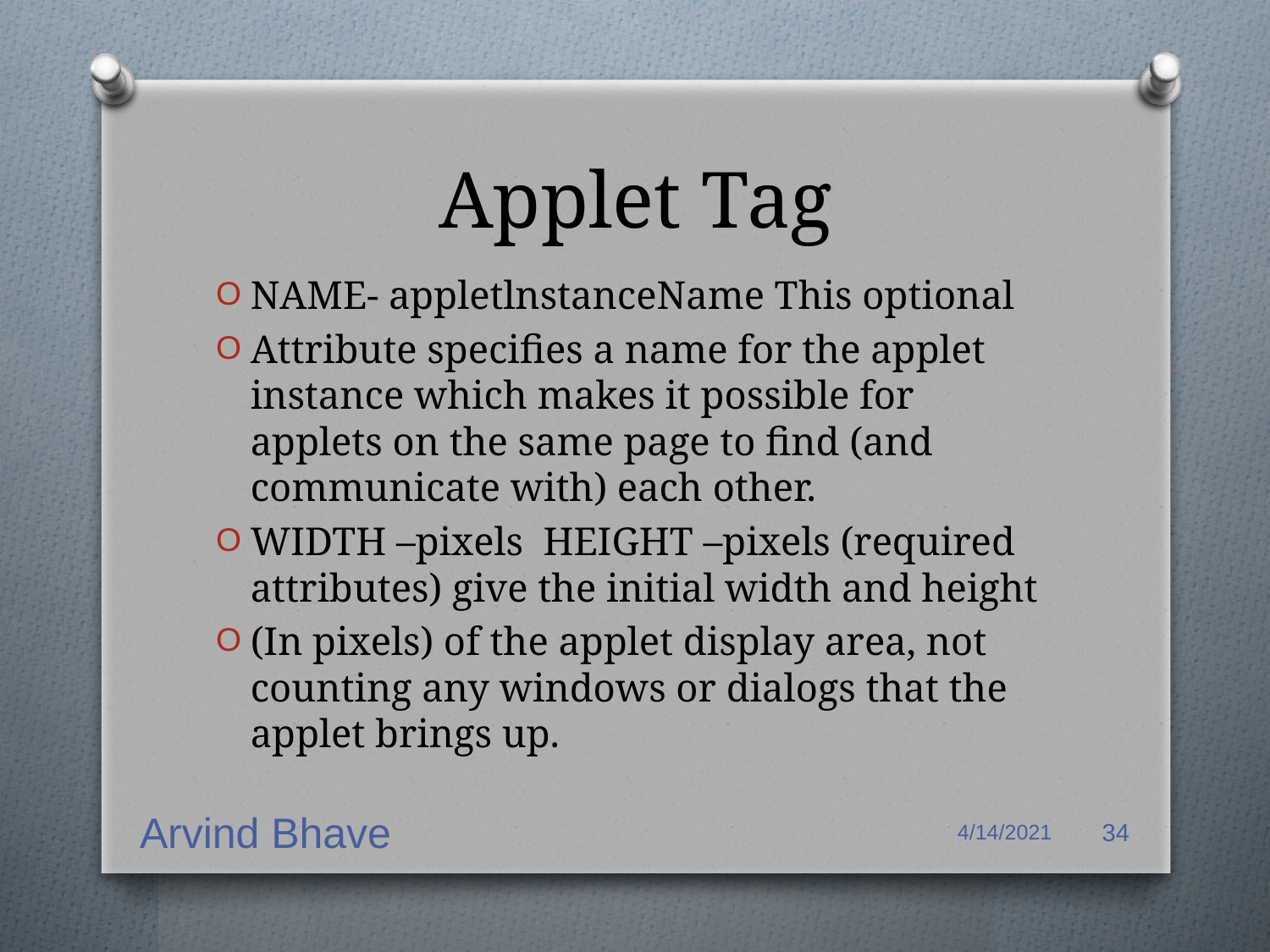

# Applet Tag
NAME- appletlnstanceName This optional
Attribute specifies a name for the applet instance which makes it possible for applets on the same page to find (and communicate with) each other.
WIDTH –pixels  HEIGHT –pixels (required attributes) give the initial width and height
(In pixels) of the applet display area, not counting any windows or dialogs that the applet brings up.
Arvind Bhave
4/14/2021
34